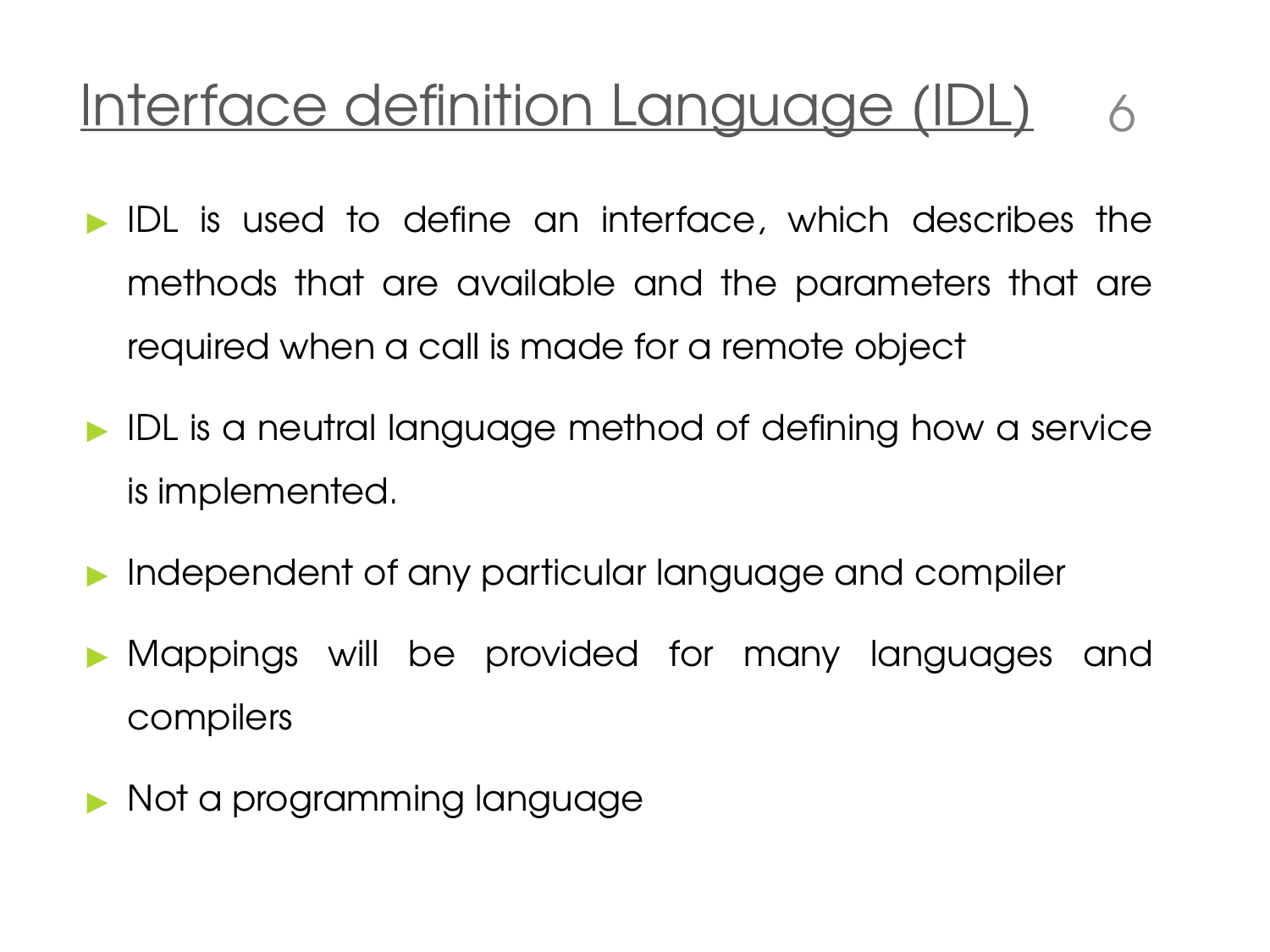

6
# Interface definition Language (IDL)
IDL is used to define an interface, which describes the methods that are available and the parameters that are required when a call is made for a remote object
IDL is a neutral language method of defining how a service is implemented.
Independent of any particular language and compiler
Mappings will be provided for many languages and compilers
Not a programming language